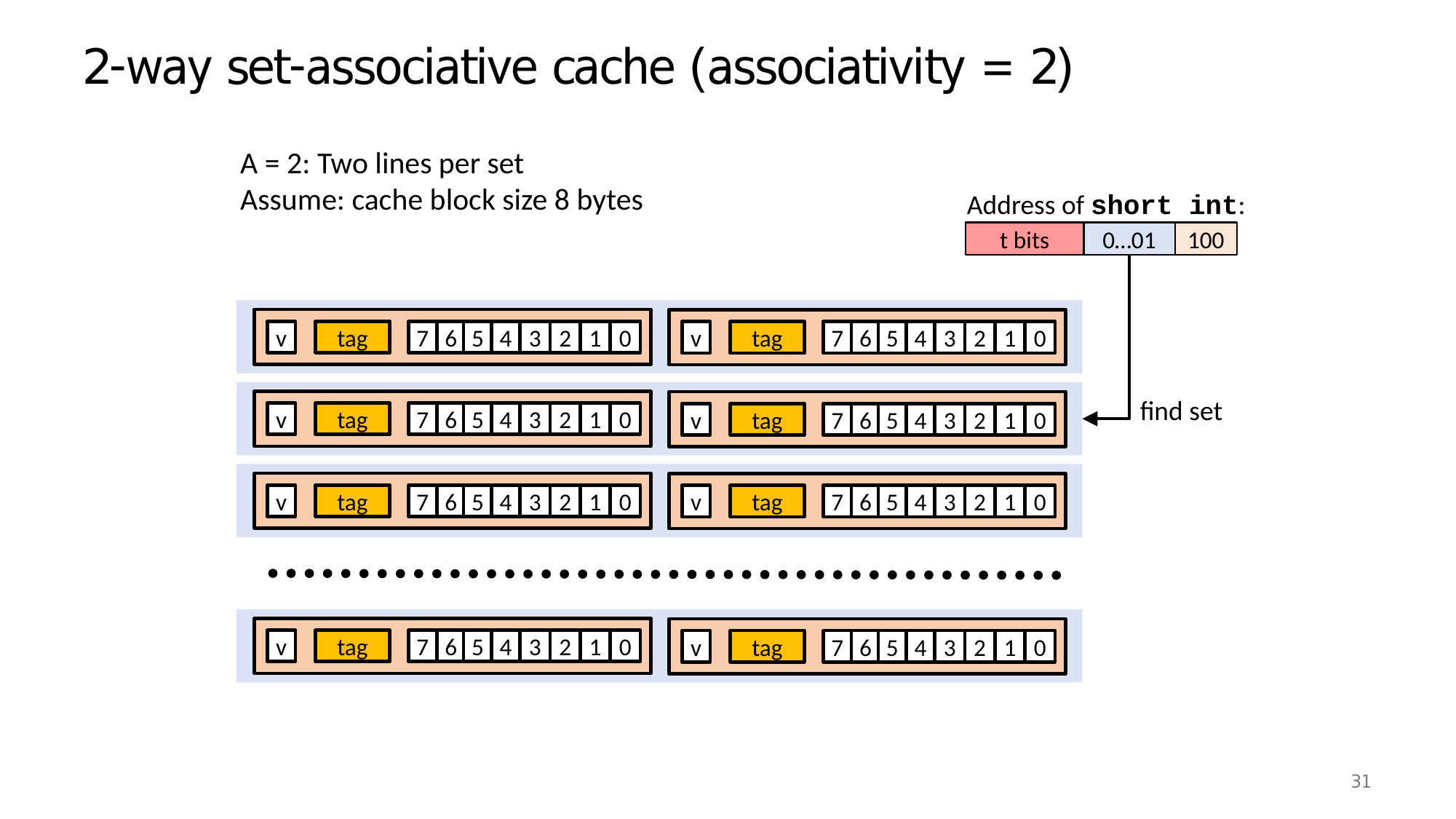

# 2-way set-associative cache (associativity = 2)
A = 2: Two lines per set
Assume: cache block size 8 bytes
Address of short int:
t bits
0…01
100

v
tag
7
6
5
4
3
2
1
0
v
tag
7
6
5
4
3
2
1
0

find set

v
tag
7
6
5
4
3
2
1
0
v
tag
7
6
5
4
3
2
1
0

v
tag
7
6
5
4
3
2
1
0
v
tag
7
6
5
4
3
2
1
0

v
tag
7
6
5
4
3
2
1
0
v
tag
7
6
5
4
3
2
1
0
31